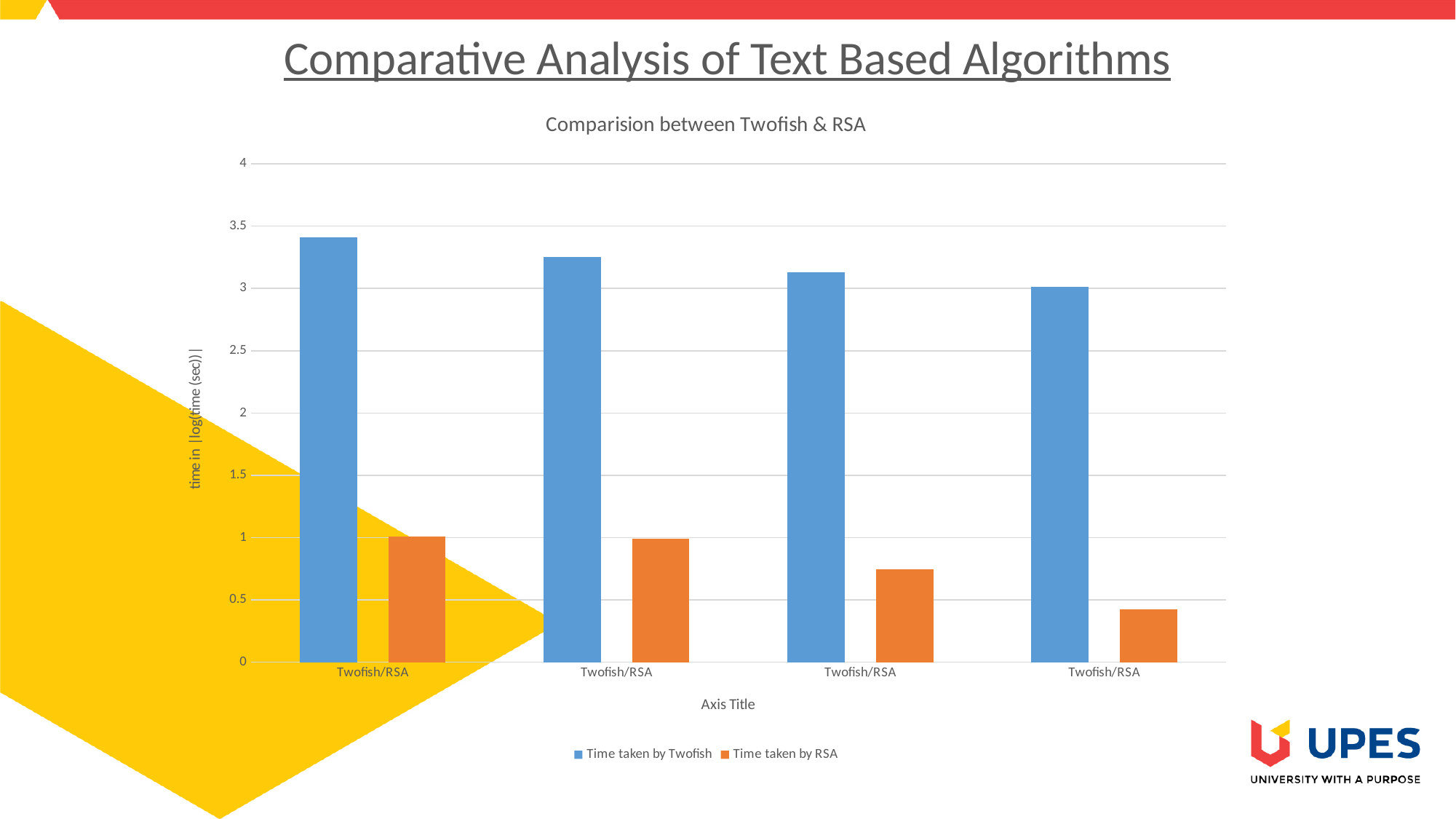

# Comparative Analysis of Text Based Algorithms

### Chart: Comparision between Twofish & RSA

| Category | Time taken by Twofish | Time taken by RSA |
|---|---|---|
| Twofish/RSA | 3.411 | 1.009 |
| Twofish/RSA | 3.251 | 0.992 |
| Twofish/RSA | 3.128 | 0.748 |
| Twofish/RSA | 3.015 | 0.422 |